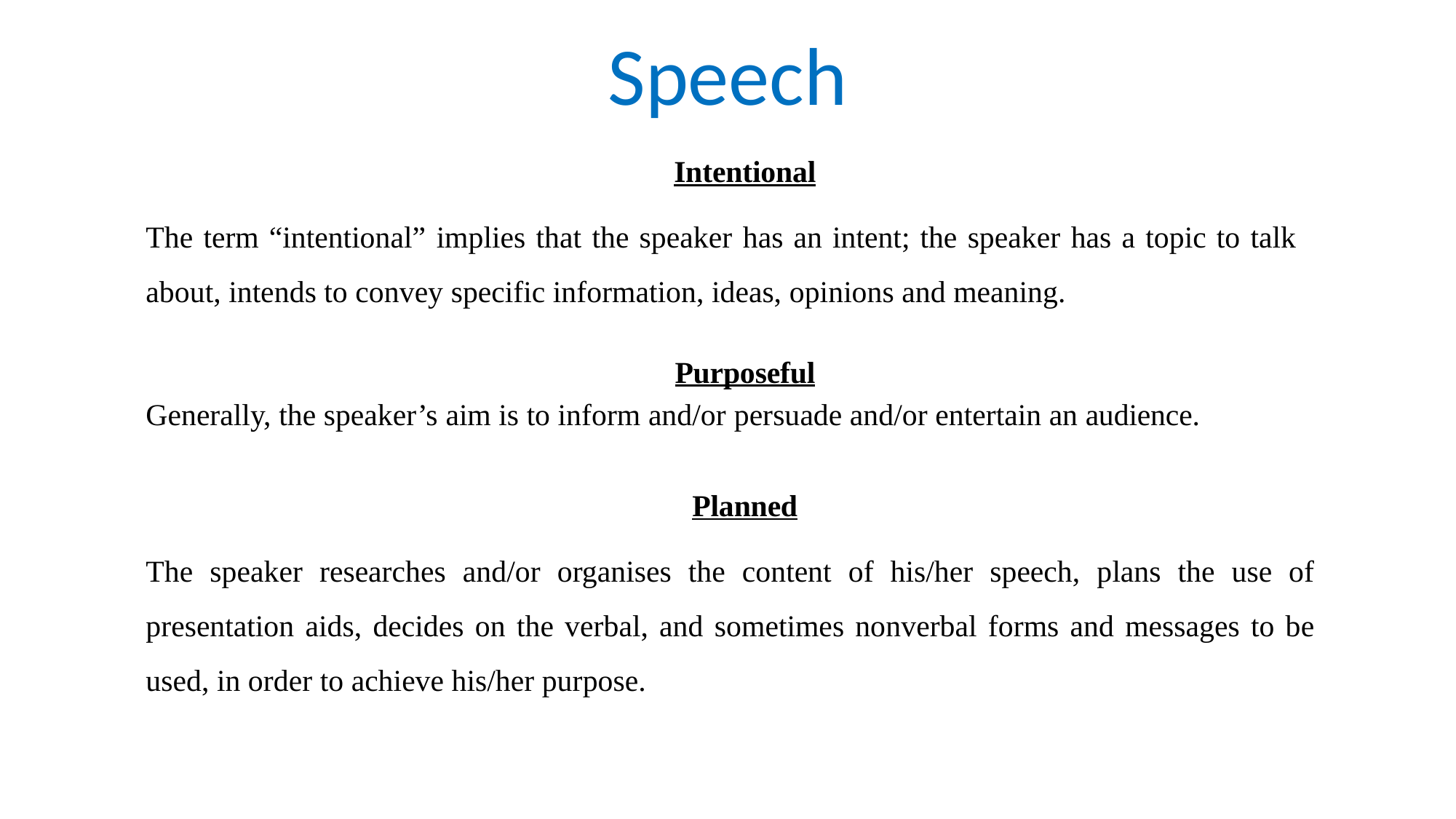

# Speech
Intentional
The term “intentional” implies that the speaker has an intent; the speaker has a topic to talk about, intends to convey specific information, ideas, opinions and meaning.

Purposeful
Generally, the speaker’s aim is to inform and/or persuade and/or entertain an audience.

Planned
The speaker researches and/or organises the content of his/her speech, plans the use of presentation aids, decides on the verbal, and sometimes nonverbal forms and messages to be used, in order to achieve his/her purpose.